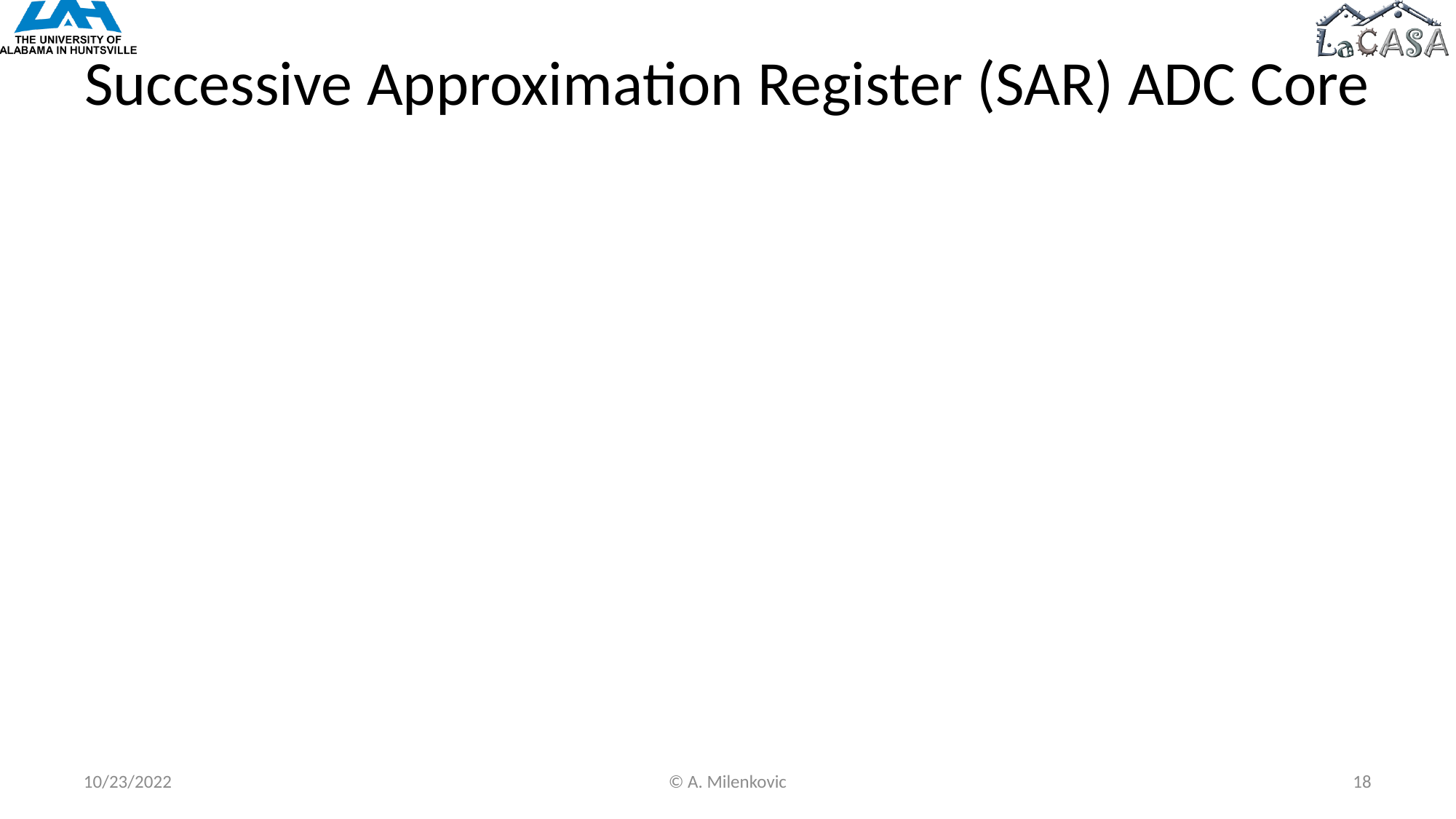

# Successive Approximation Register (SAR) ADC Core

10/23/2022
© A. Milenkovic
18